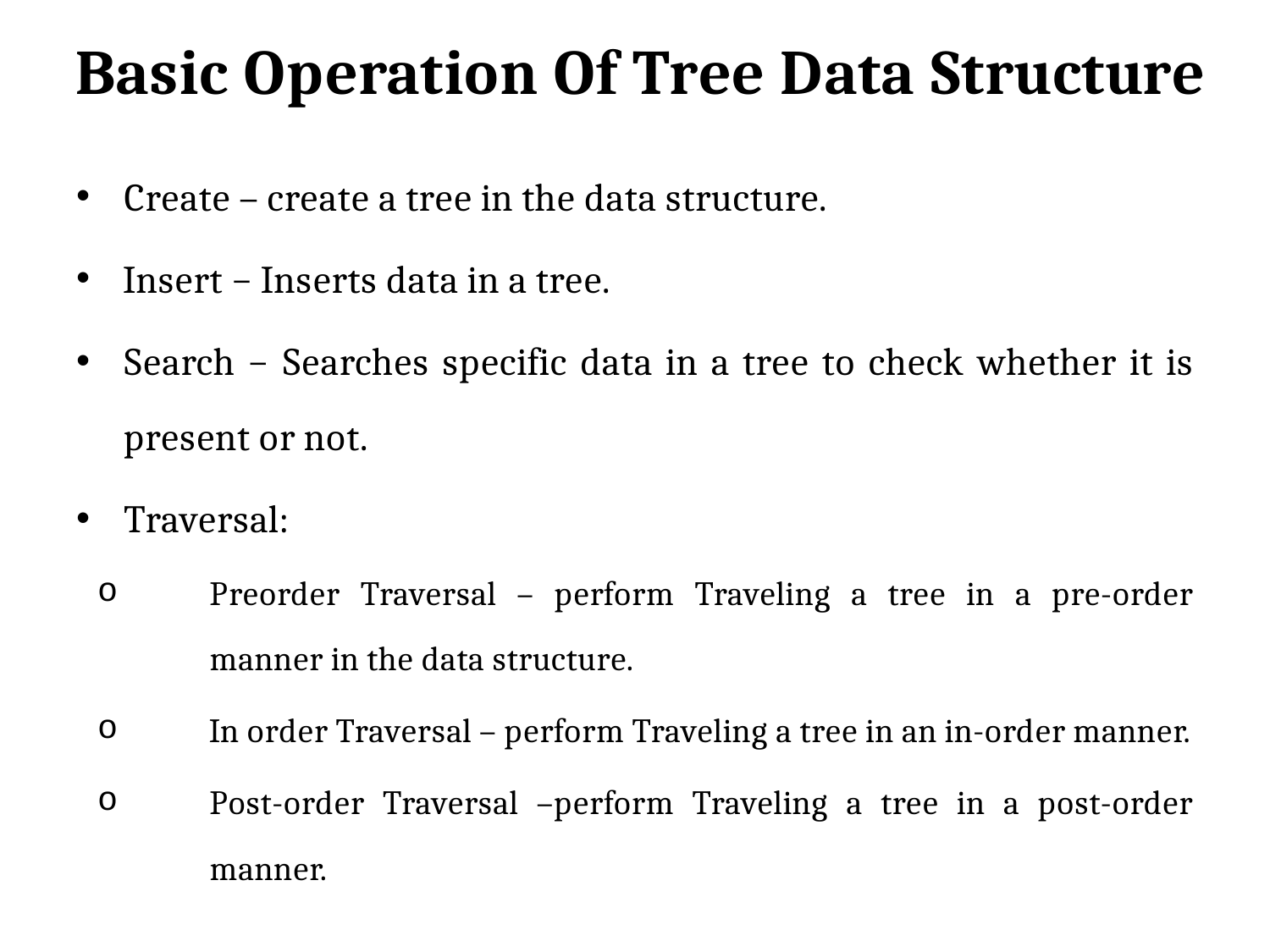

# Basic Operation Of Tree Data Structure
Create – create a tree in the data structure.
Insert − Inserts data in a tree.
Search − Searches specific data in a tree to check whether it is present or not.
Traversal:
Preorder Traversal – perform Traveling a tree in a pre-order manner in the data structure.
In order Traversal – perform Traveling a tree in an in-order manner.
Post-order Traversal –perform Traveling a tree in a post-order manner.